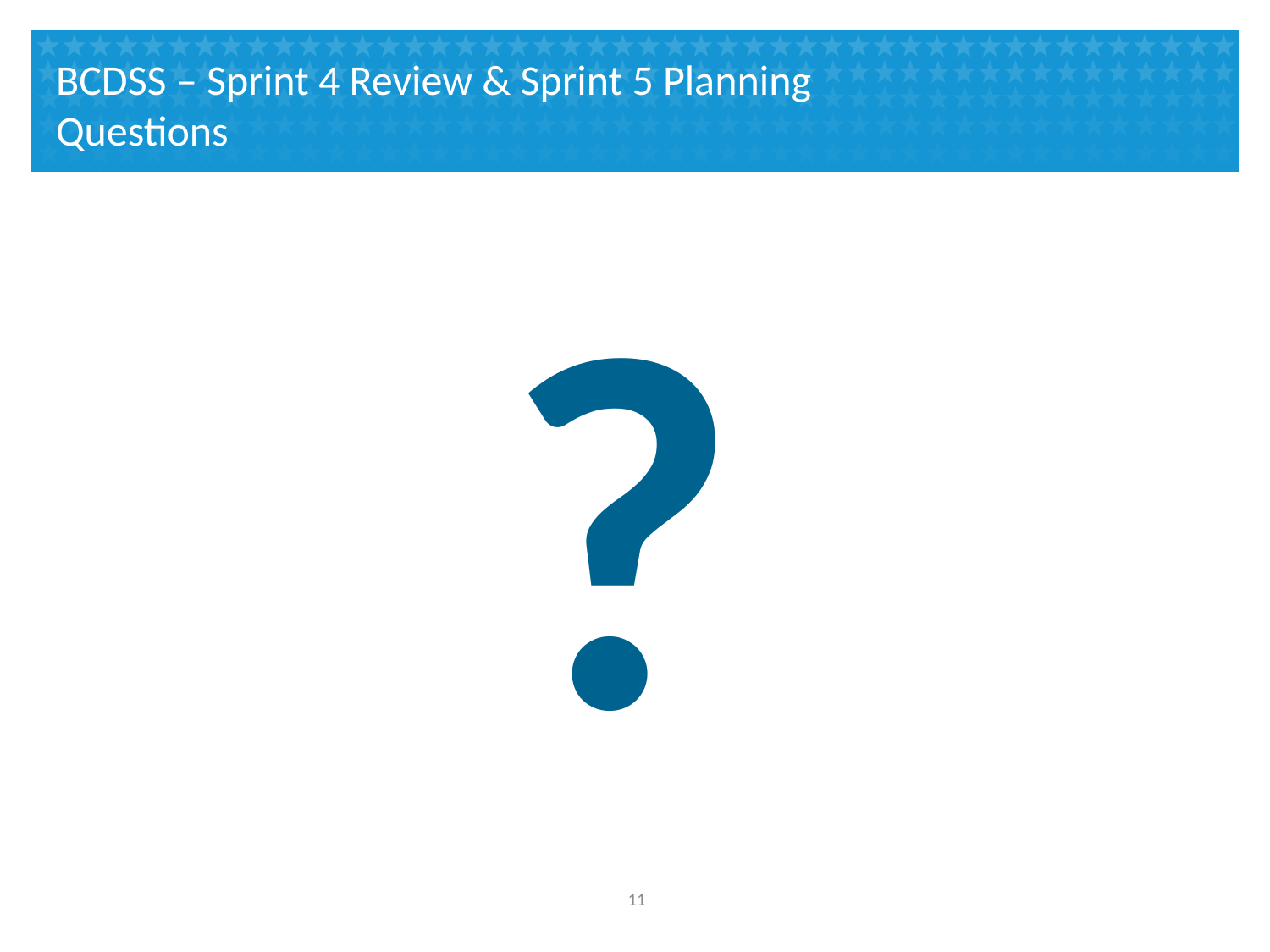

# BCDSS – Sprint 4 Review & Sprint 5 Planning Questions
?
11